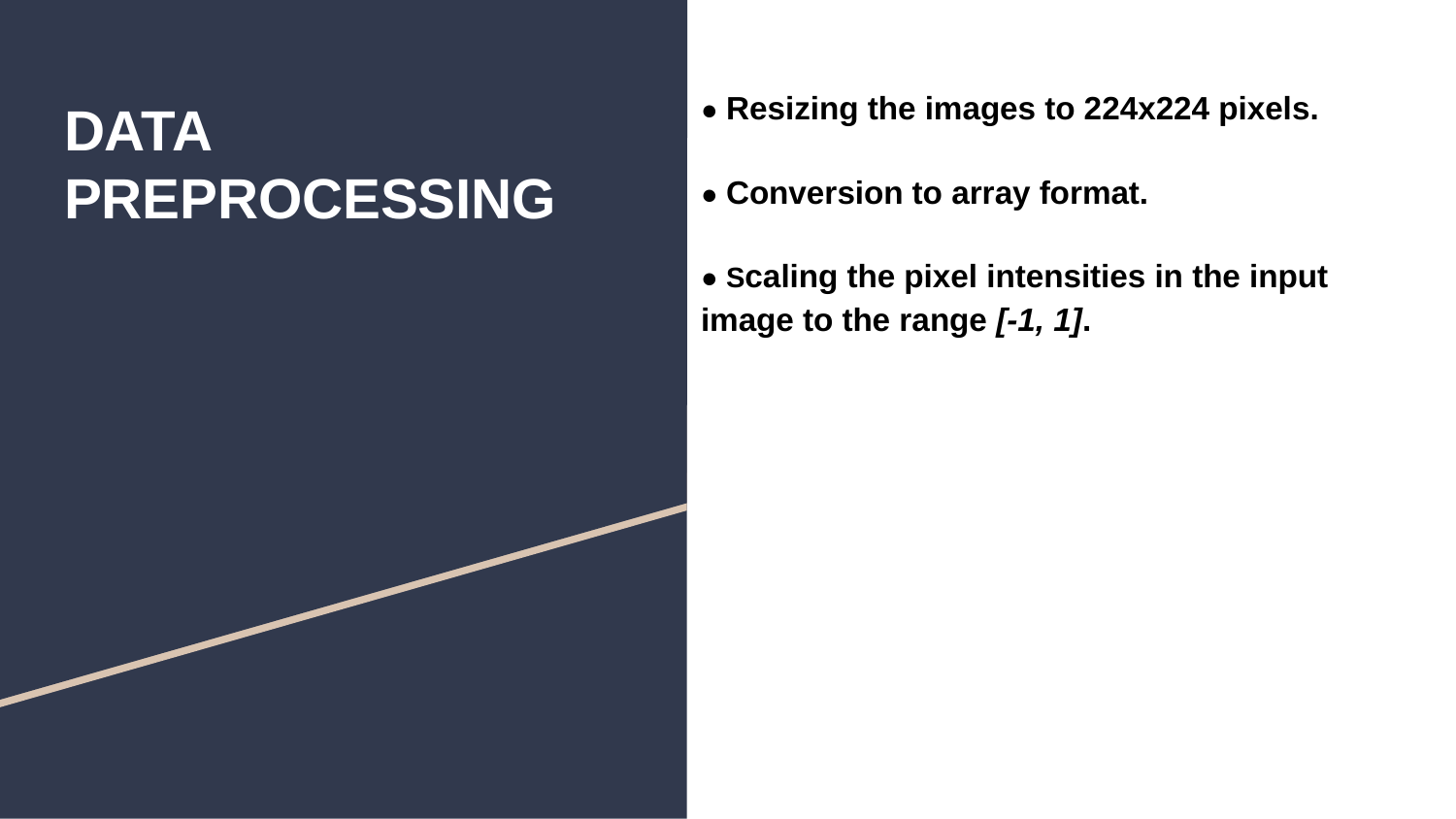

● Resizing the images to 224x224 pixels.

● Conversion to array format.

● Scaling the pixel intensities in the input     image to the range [-1, 1].

# DATA PREPROCESSING